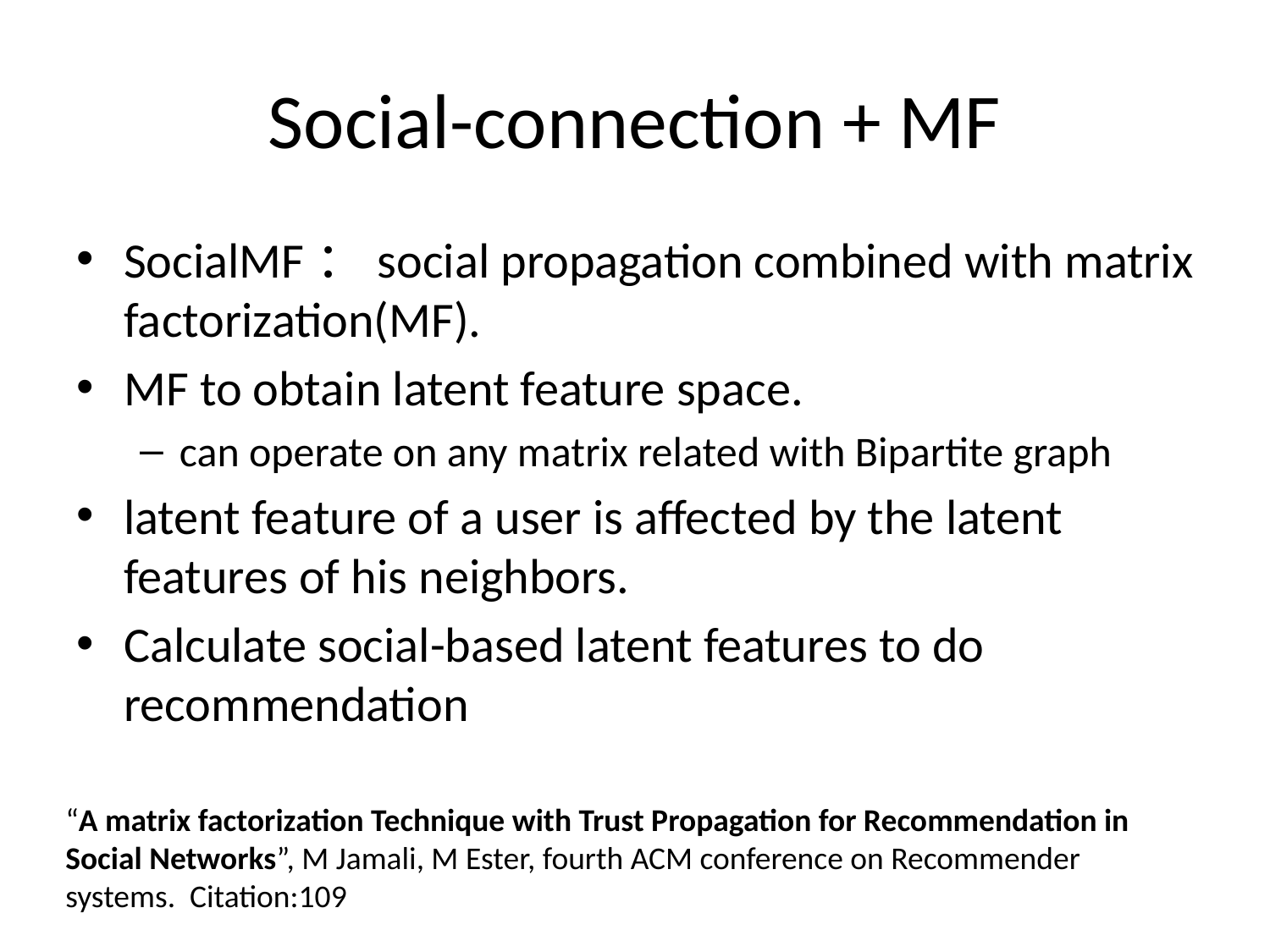

# Social-connection + MF
SocialMF：social propagation combined with matrix factorization(MF).
MF to obtain latent feature space.
can operate on any matrix related with Bipartite graph
latent feature of a user is affected by the latent features of his neighbors.
Calculate social-based latent features to do recommendation

“A matrix factorization Technique with Trust Propagation for Recommendation in Social Networks”, M Jamali, M Ester, fourth ACM conference on Recommender systems.  Citation:109